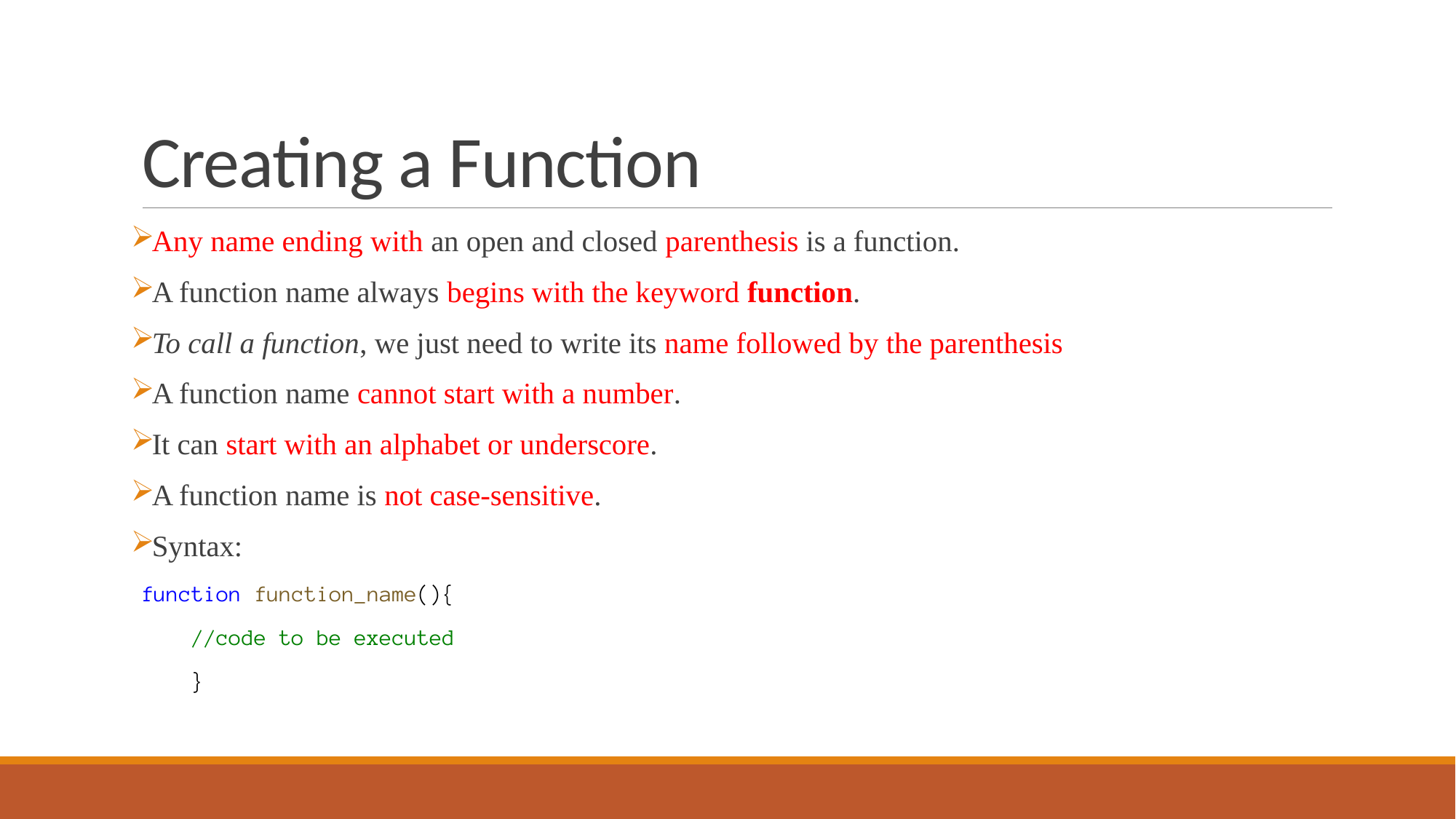

# Creating a Function
Any name ending with an open and closed parenthesis is a function.
A function name always begins with the keyword function.
To call a function, we just need to write its name followed by the parenthesis
A function name cannot start with a number.
It can start with an alphabet or underscore.
A function name is not case-sensitive.
Syntax:
function function_name(){
    //code to be executed
    }